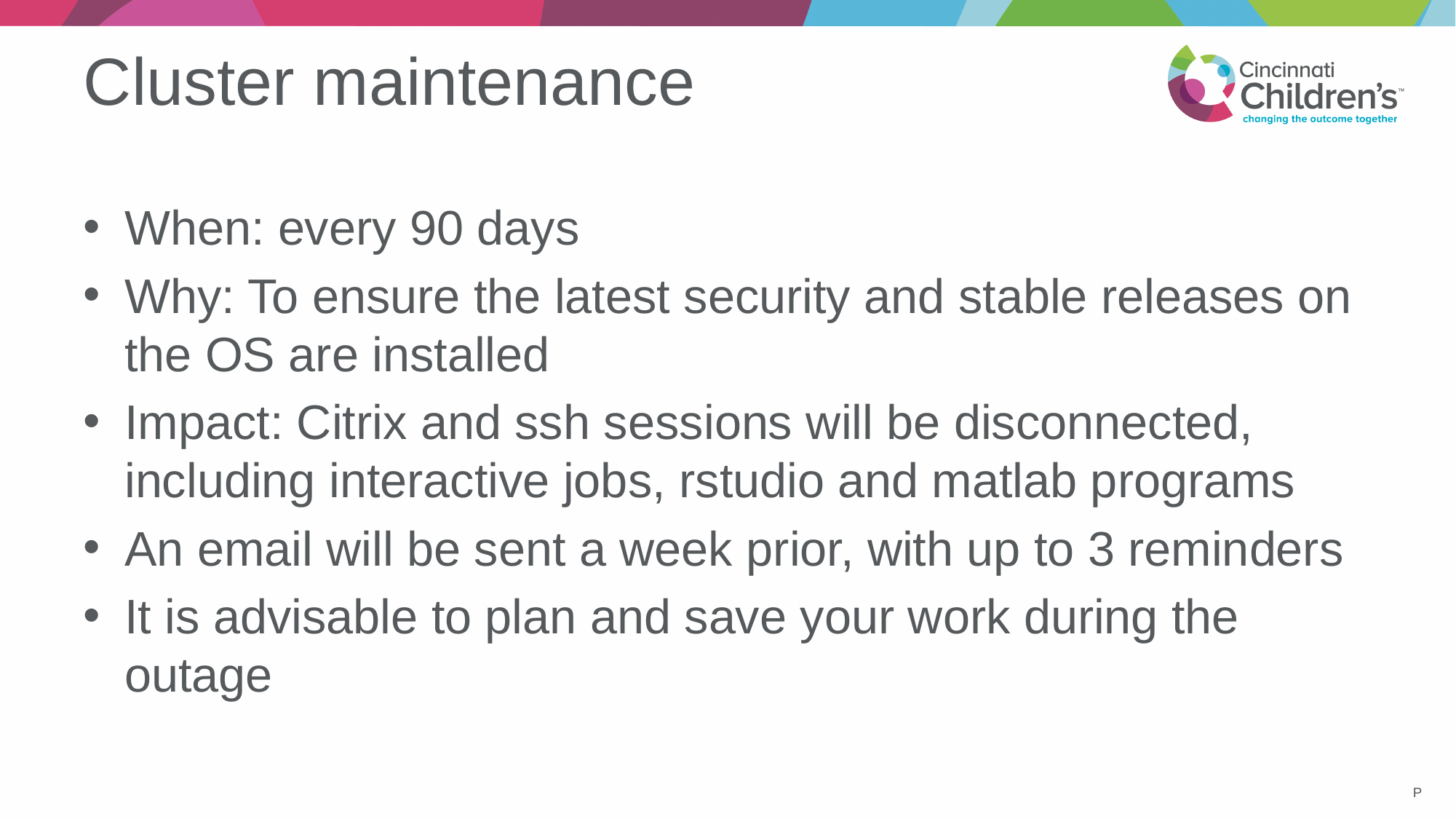

# Cluster maintenance
When: every 90 days
Why: To ensure the latest security and stable releases on the OS are installed
Impact: Citrix and ssh sessions will be disconnected, including interactive jobs, rstudio and matlab programs
An email will be sent a week prior, with up to 3 reminders
It is advisable to plan and save your work during the outage
P